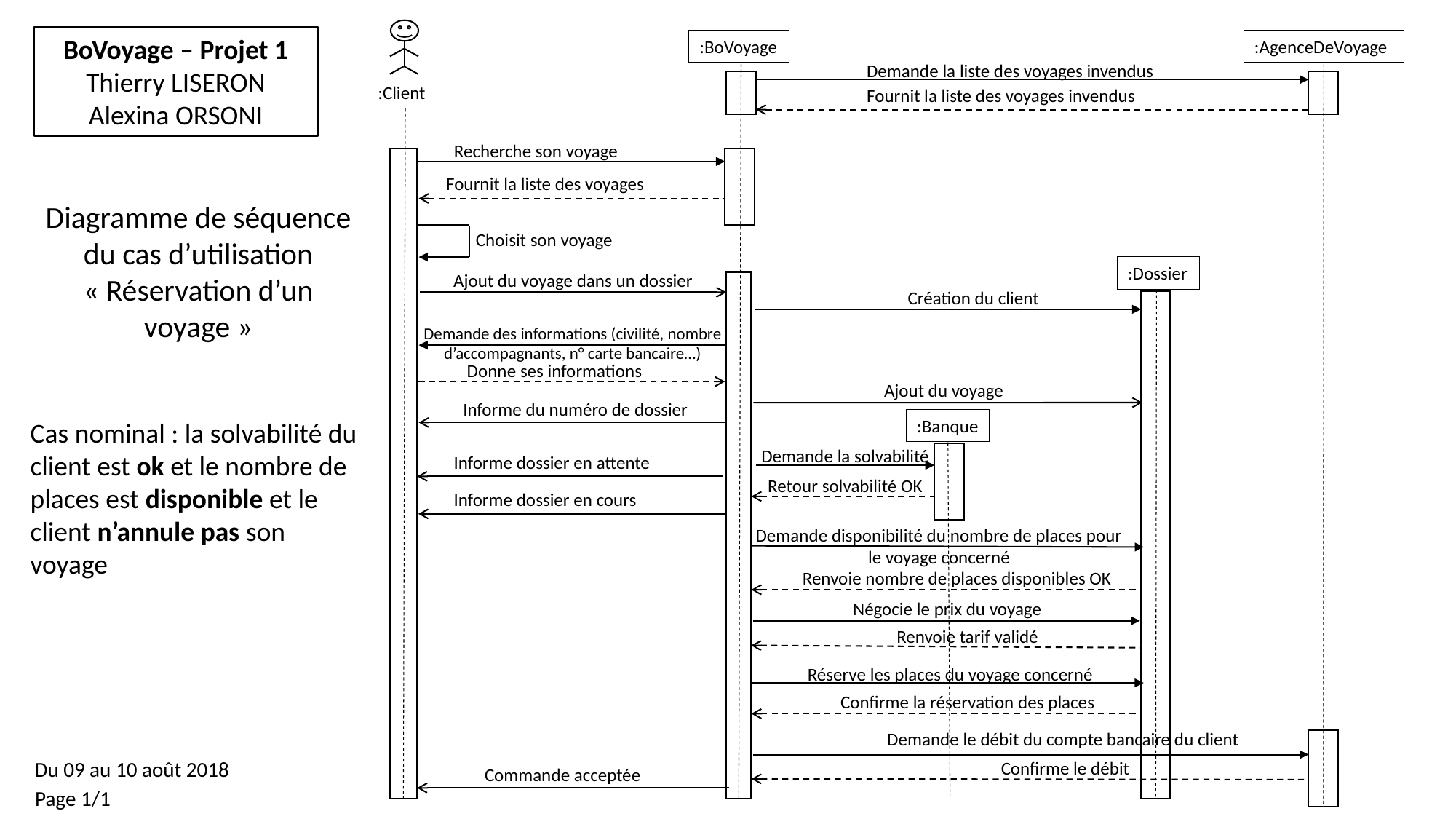

:Client
:BoVoyage
:AgenceDeVoyage
Demande la liste des voyages invendus

Fournit la liste des voyages invendus
Recherche son voyage

Fournit la liste des voyages
Choisit son voyage
:Dossier
Ajout du voyage dans un dossier

Création du client

Demande des informations (civilité, nombre d’accompagnants, n° carte bancaire…)
Donne ses informations
Ajout du voyage
Informe du numéro de dossier
:Banque

Demande la solvabilité
Informe dossier en attente
Retour solvabilité OK
Informe dossier en cours
Demande disponibilité du nombre de places pour le voyage concerné
Renvoie nombre de places disponibles OK
Négocie le prix du voyage
Renvoie tarif validé
Réserve les places du voyage concerné
Confirme la réservation des places
Demande le débit du compte bancaire du client

Confirme le débit
Commande acceptée
BoVoyage – Projet 1
Thierry LISERON
Alexina ORSONI
Diagramme de séquence du cas d’utilisation « Réservation d’un voyage »
Cas nominal : la solvabilité du client est ok et le nombre de places est disponible et le client n’annule pas son voyage
Du 09 au 10 août 2018
Page 1/1